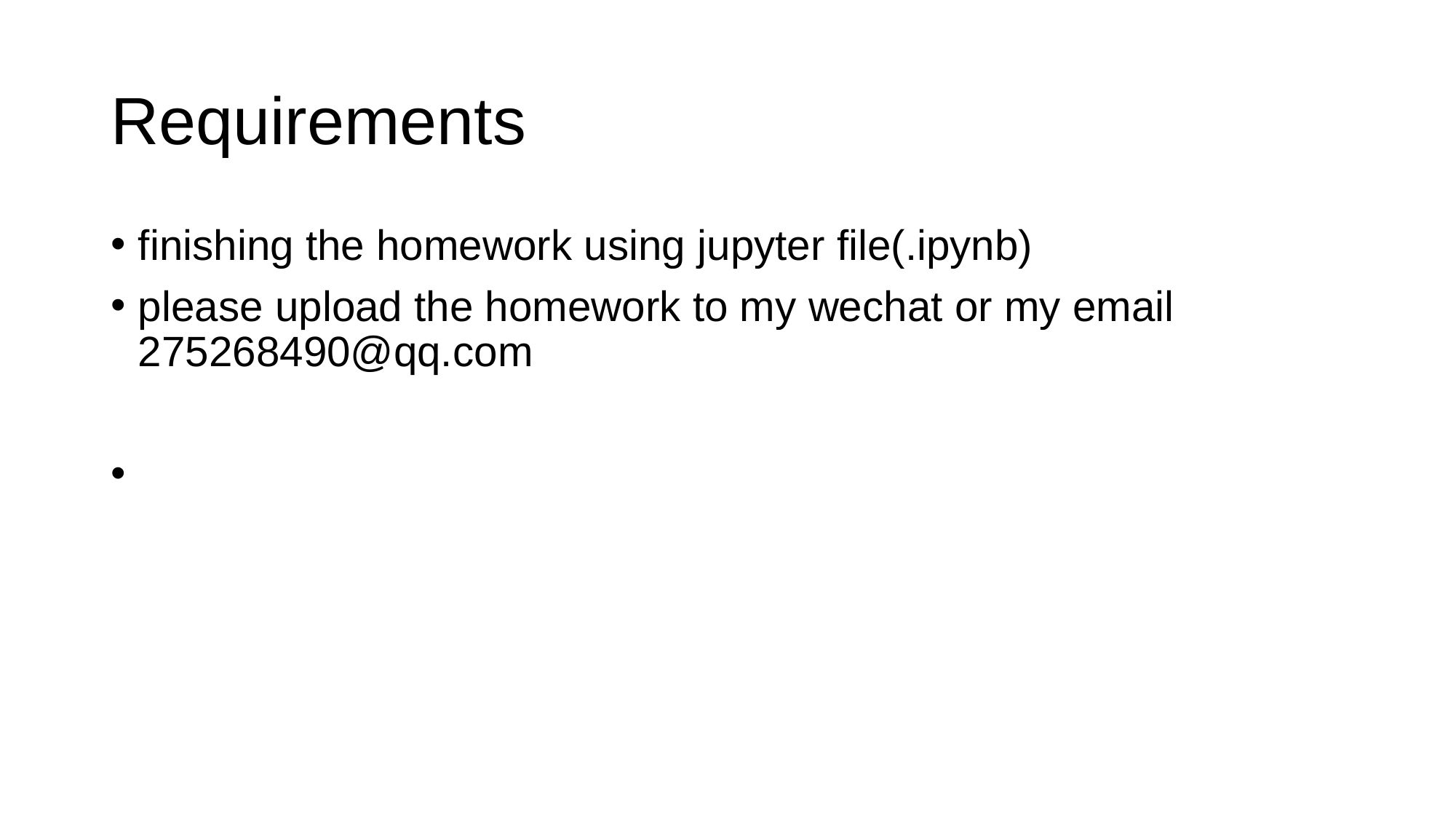

# Requirements
finishing the homework using jupyter file(.ipynb)
please upload the homework to my wechat or my email 275268490@qq.com